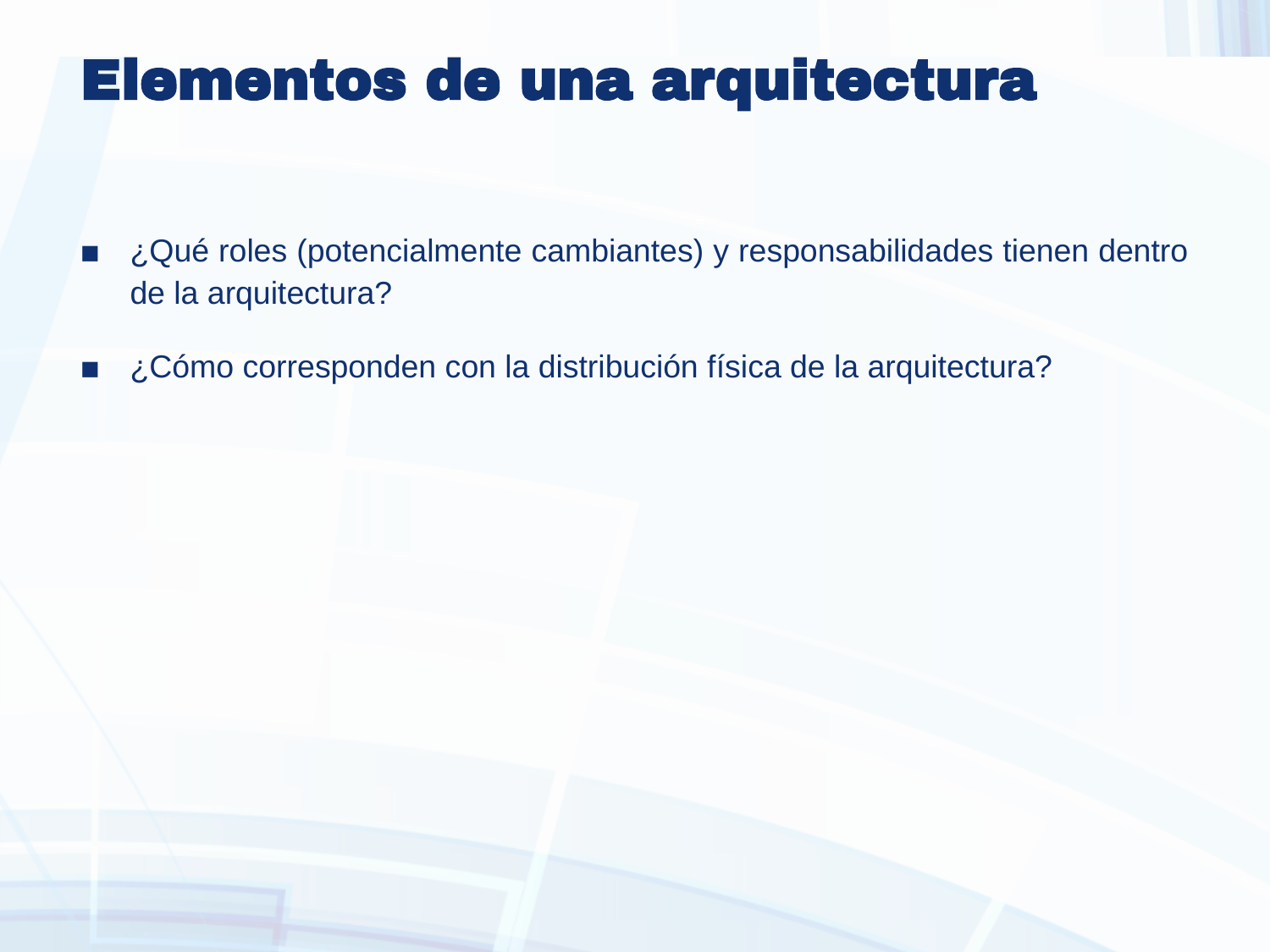

# Elementos de una arquitectura

¿Qué roles (potencialmente cambiantes) y responsabilidades tienen dentro de la arquitectura?
¿Cómo corresponden con la distribución física de la arquitectura?